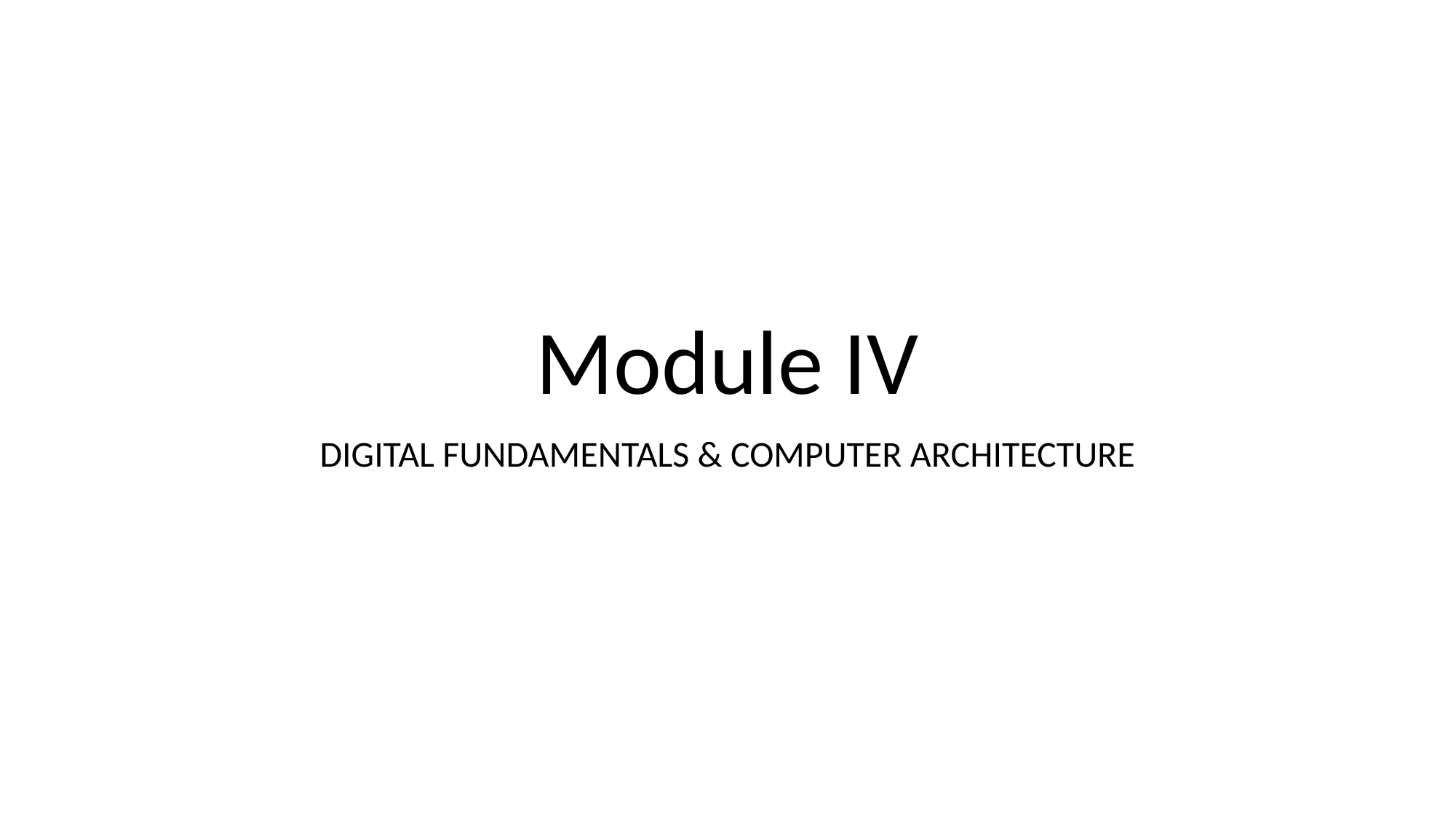

# Module IV
DIGITAL FUNDAMENTALS & COMPUTER ARCHITECTURE